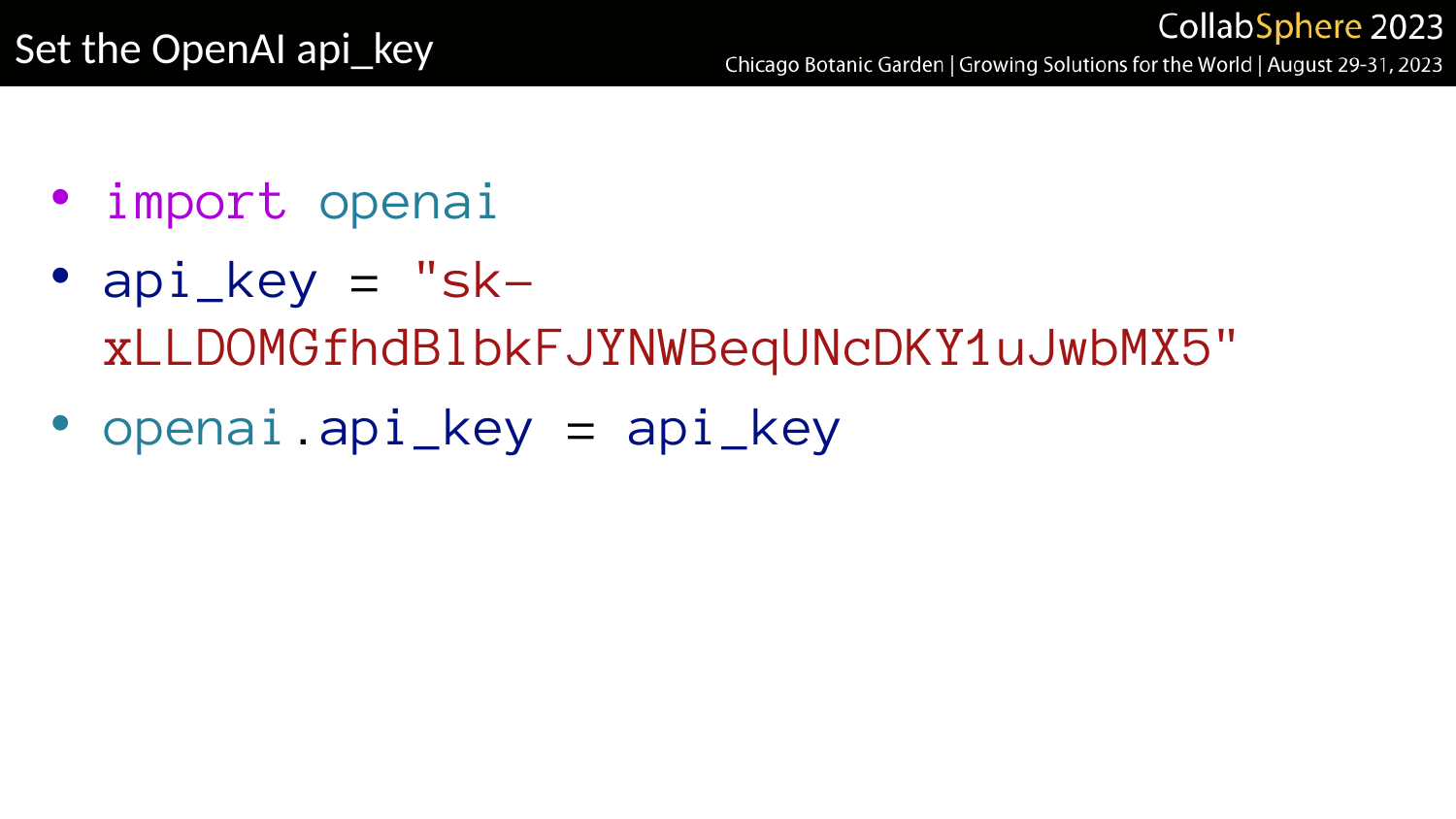

# Set the OpenAI api_key
import openai
api_key = "sk-xLLDOMGfhdBlbkFJYNWBeqUNcDKY1uJwbMX5"
openai.api_key = api_key